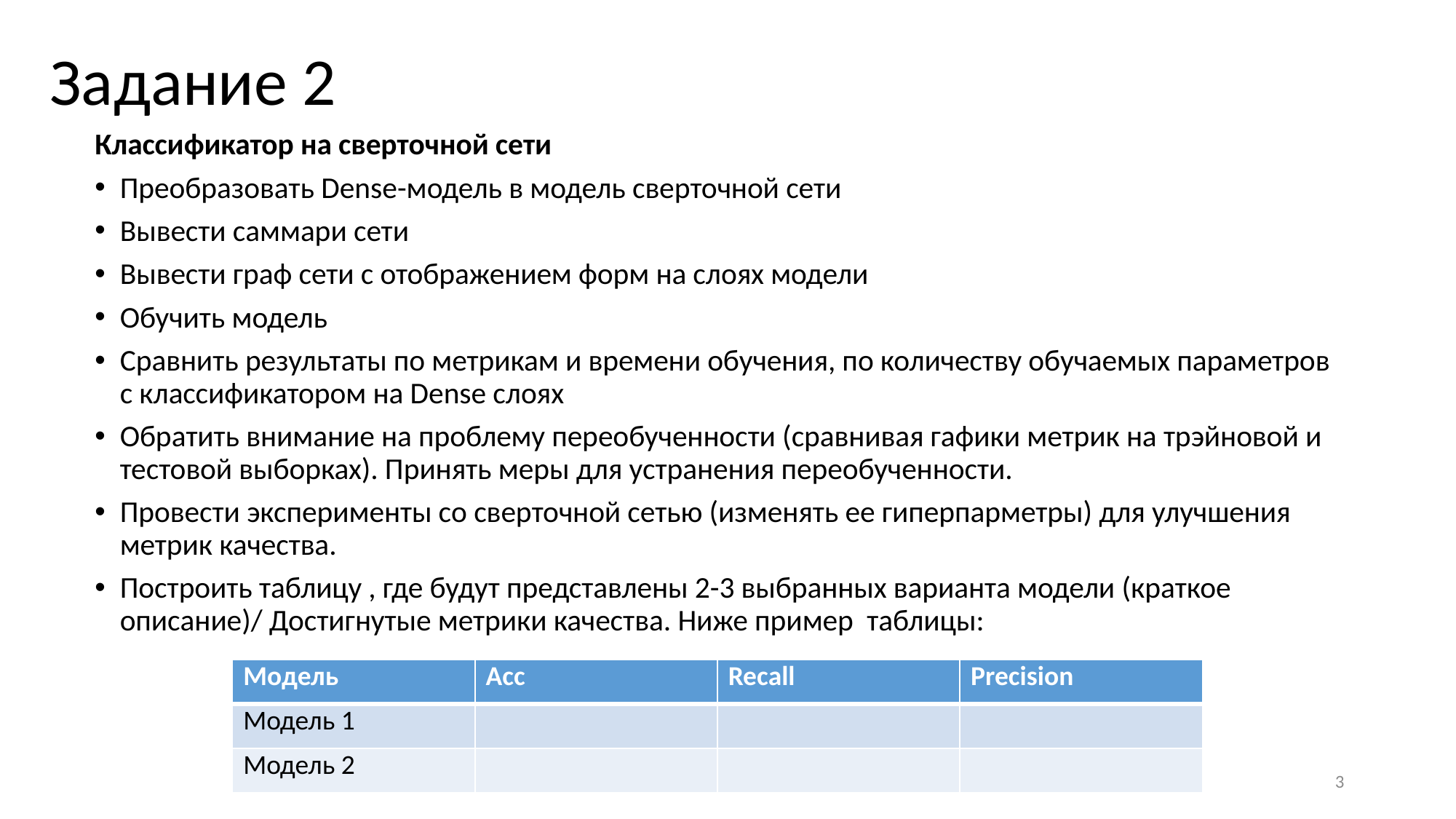

# Задание 2
Классификатор на сверточной сети
Преобразовать Dense-модель в модель сверточной сети
Вывести саммари сети
Вывести граф сети с отображением форм на слоях модели
Обучить модель
Сравнить результаты по метрикам и времени обучения, по количеству обучаемых параметров с классификатором на Dense слоях
Обратить внимание на проблему переобученности (сравнивая гафики метрик на трэйновой и тестовой выборках). Принять меры для устранения переобученности.
Провести эксперименты со сверточной сетью (изменять ее гиперпарметры) для улучшения метрик качества.
Построить таблицу , где будут представлены 2-3 выбранных варианта модели (краткое описание)/ Достигнутые метрики качества. Ниже пример  таблицы:
| Модель | Acc | Recall | Precision |
| --- | --- | --- | --- |
| Модель 1 |  |  |  |
| Модель 2 |  |  |  |
3